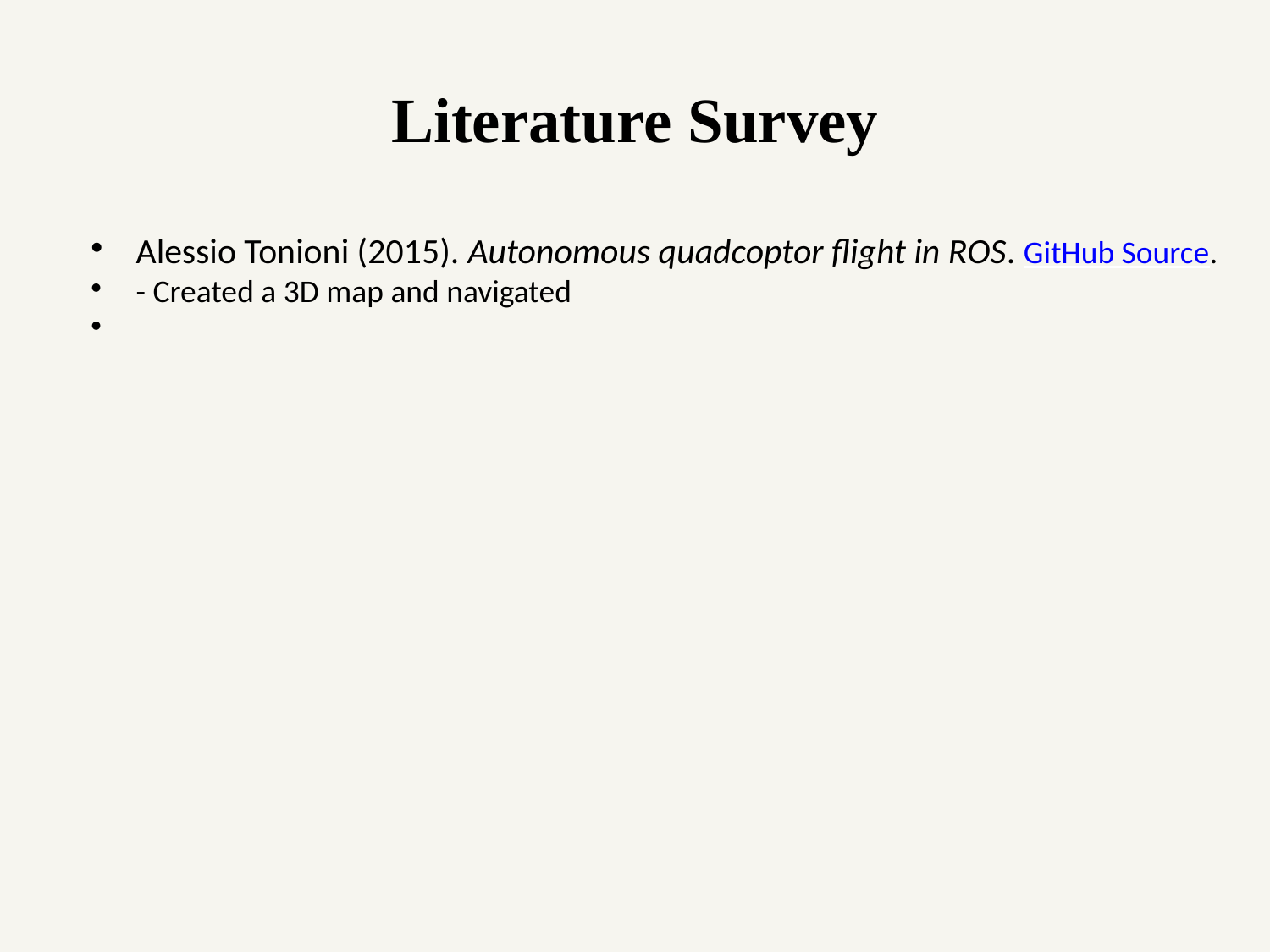

Literature Survey
Alessio Tonioni (2015). Autonomous quadcoptor flight in ROS. GitHub Source.
- Created a 3D map and navigated